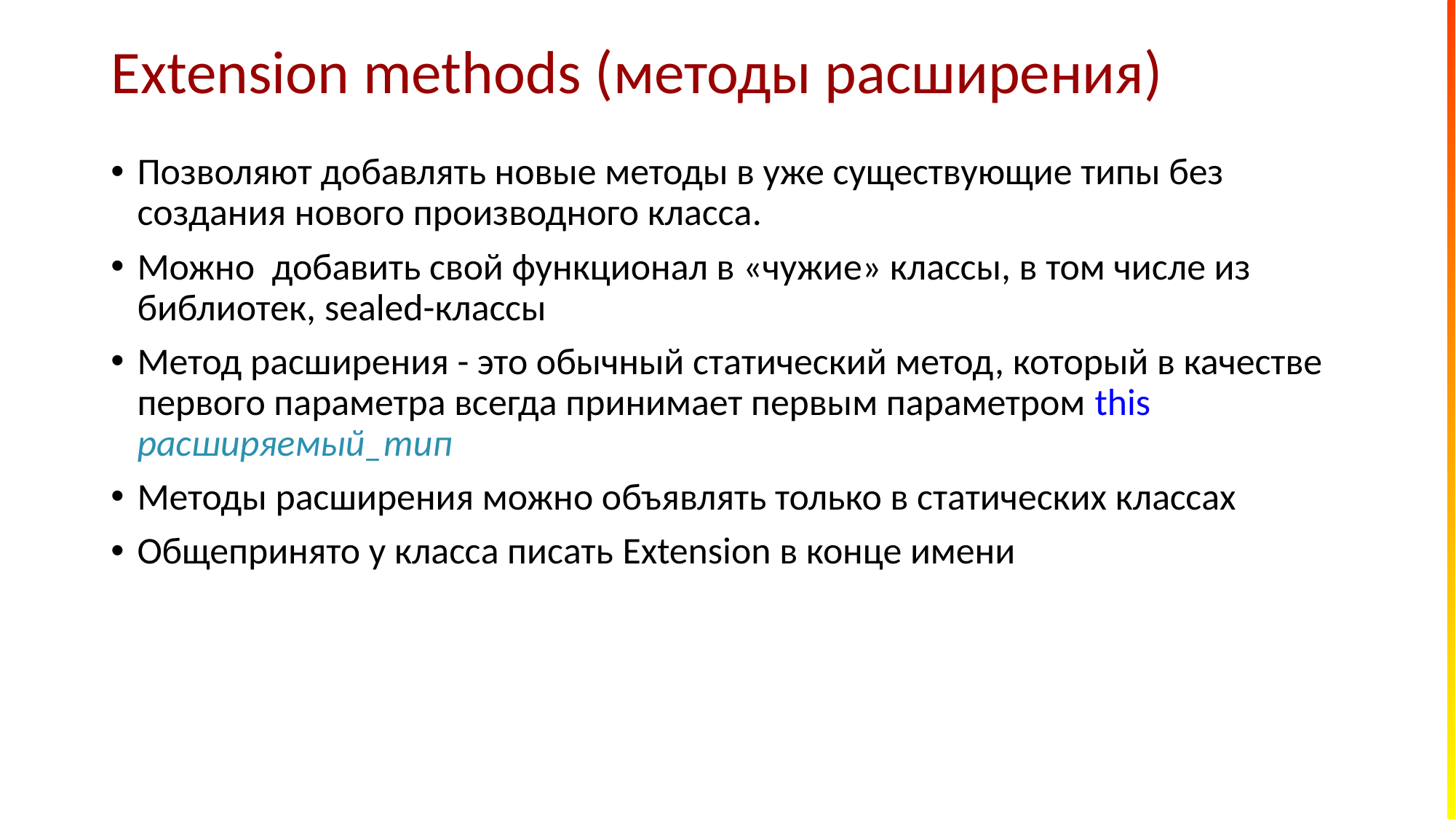

# Extension methods (методы расширения)
Позволяют добавлять новые методы в уже существующие типы без создания нового производного класса.
Можно  добавить свой функционал в «чужие» классы, в том числе из библиотек, sealed-классы
Метод расширения - это обычный статический метод, который в качестве первого параметра всегда принимает первым параметром this расширяемый_тип
Методы расширения можно объявлять только в статических классах
Общепринято у класса писать Extension в конце имени